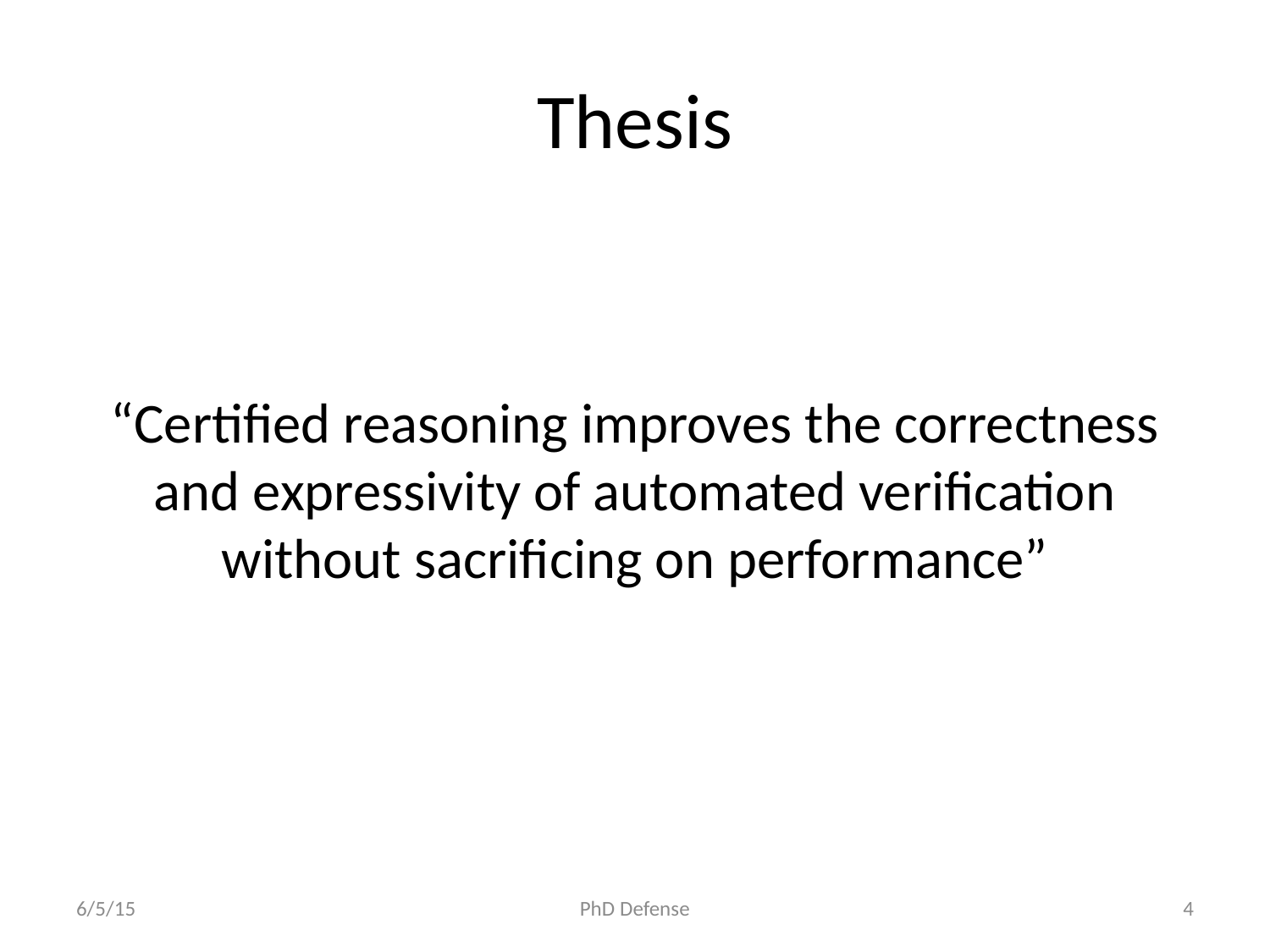

# Thesis

“Certified reasoning improves the correctness and expressivity of automated verification without sacrificing on performance”
6/5/15
PhD Defense
4